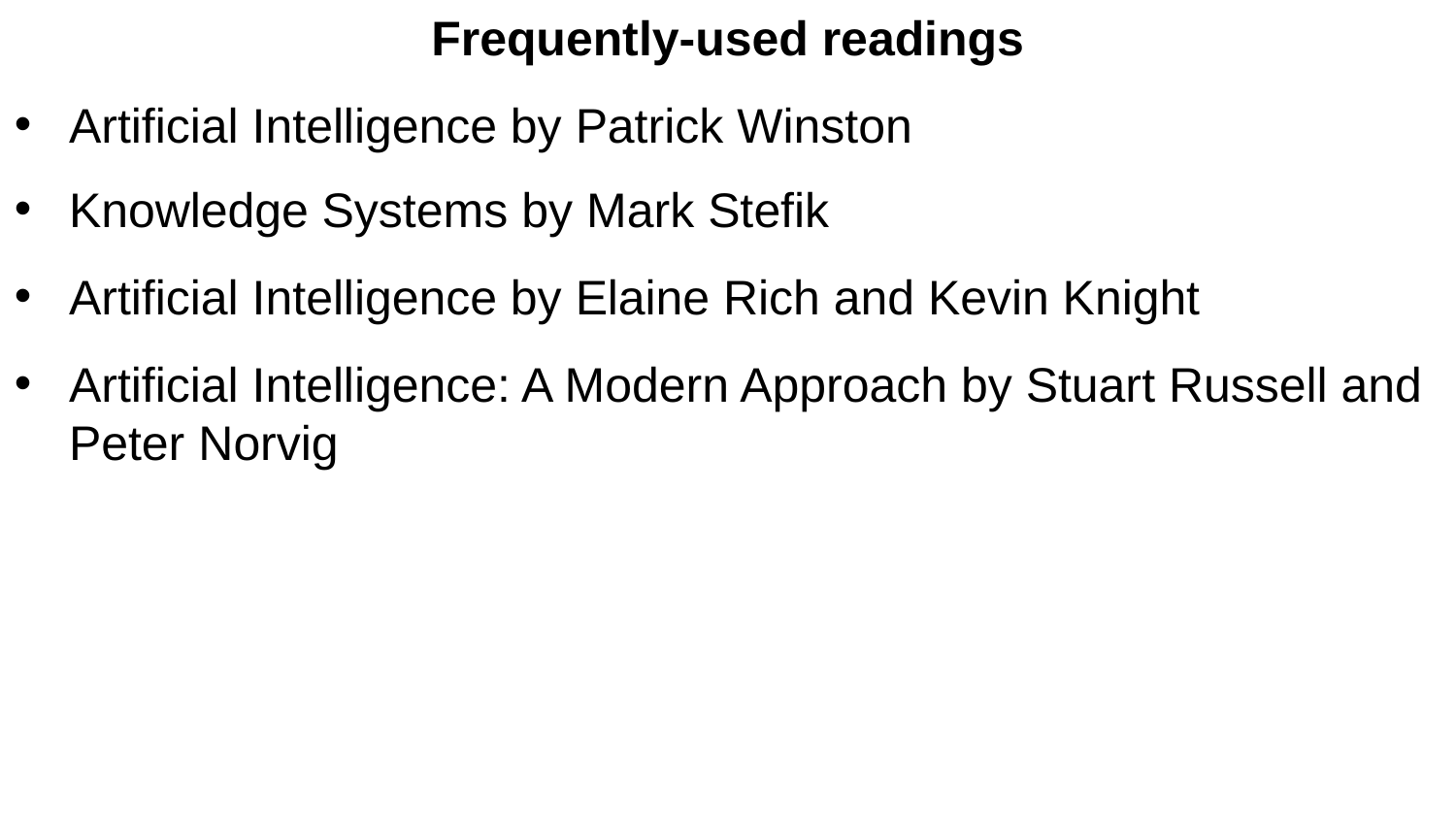

Frequently-used readings

Artificial Intelligence by Patrick Winston
Knowledge Systems by Mark Stefik
Artificial Intelligence by Elaine Rich and Kevin Knight

Artificial Intelligence: A Modern Approach by Stuart Russell and Peter Norvig